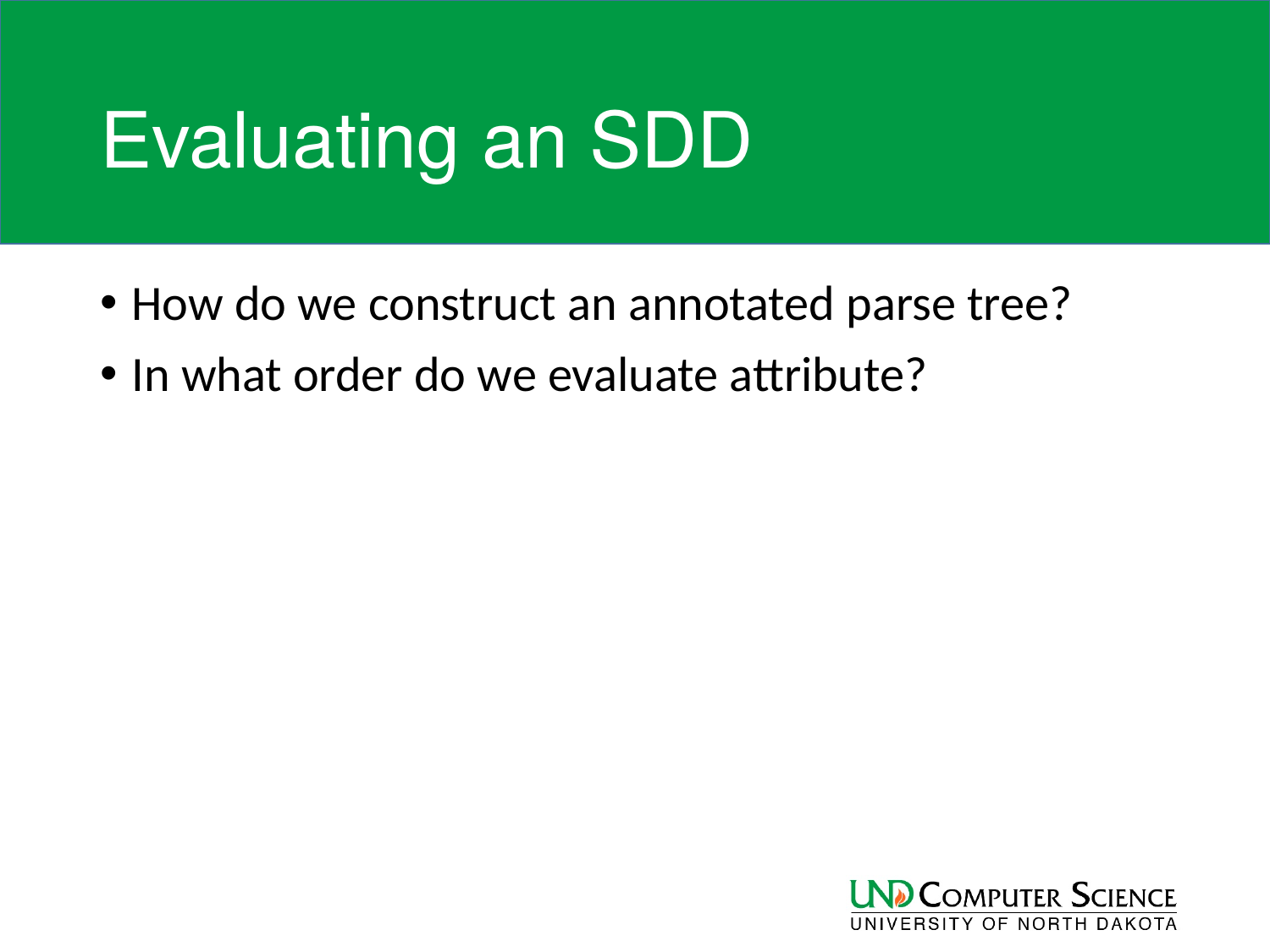

# Evaluating an SDD
How do we construct an annotated parse tree?
In what order do we evaluate attribute?